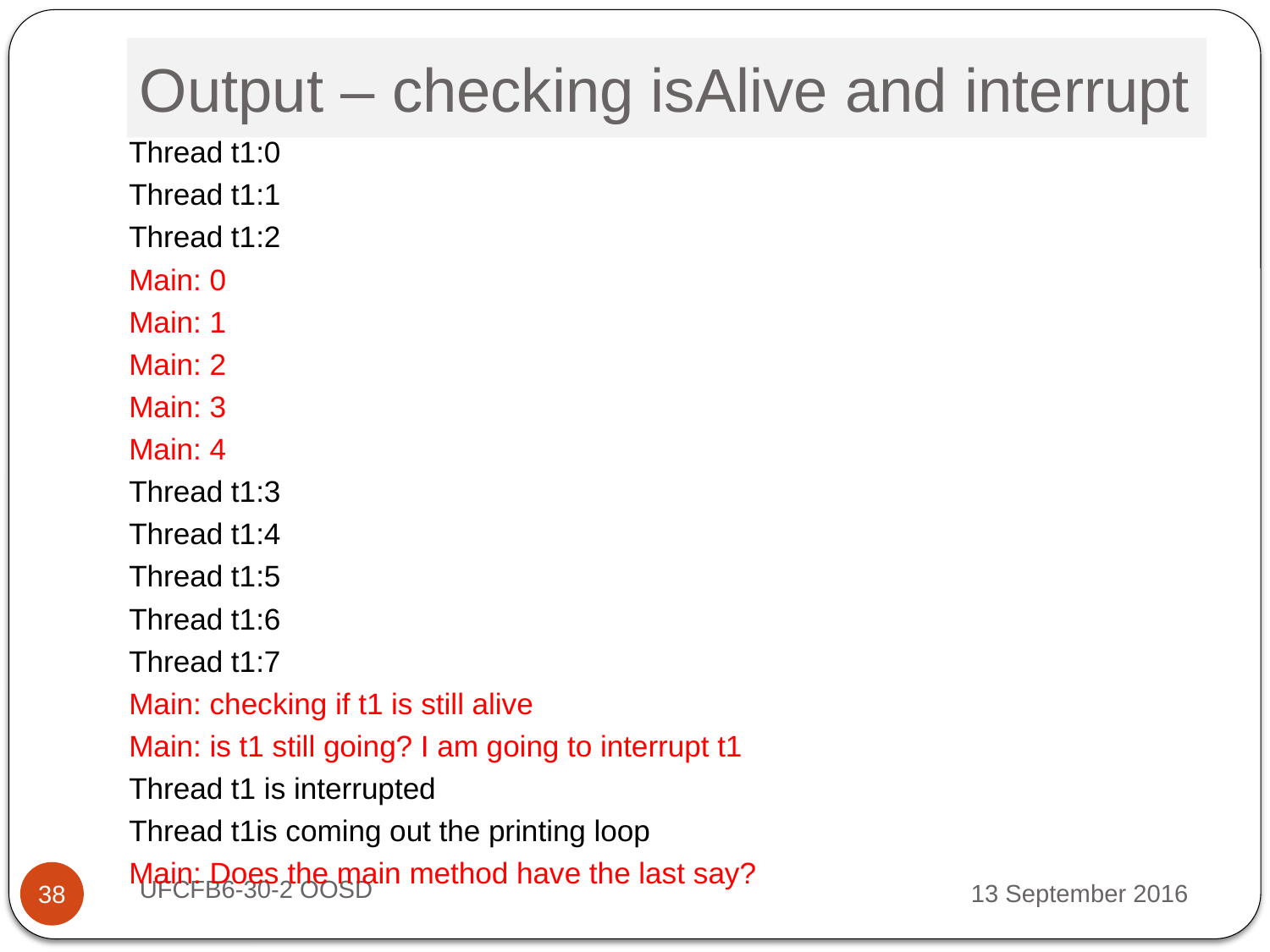

# Output – checking isAlive and interrupt
Thread t1:0
Thread t1:1
Thread t1:2
Main: 0
Main: 1
Main: 2
Main: 3
Main: 4
Thread t1:3
Thread t1:4
Thread t1:5
Thread t1:6
Thread t1:7
Main: checking if t1 is still alive
Main: is t1 still going? I am going to interrupt t1
Thread t1 is interrupted
Thread t1is coming out the printing loop
Main: Does the main method have the last say?
UFCFB6-30-2 OOSD
13 September 2016
38